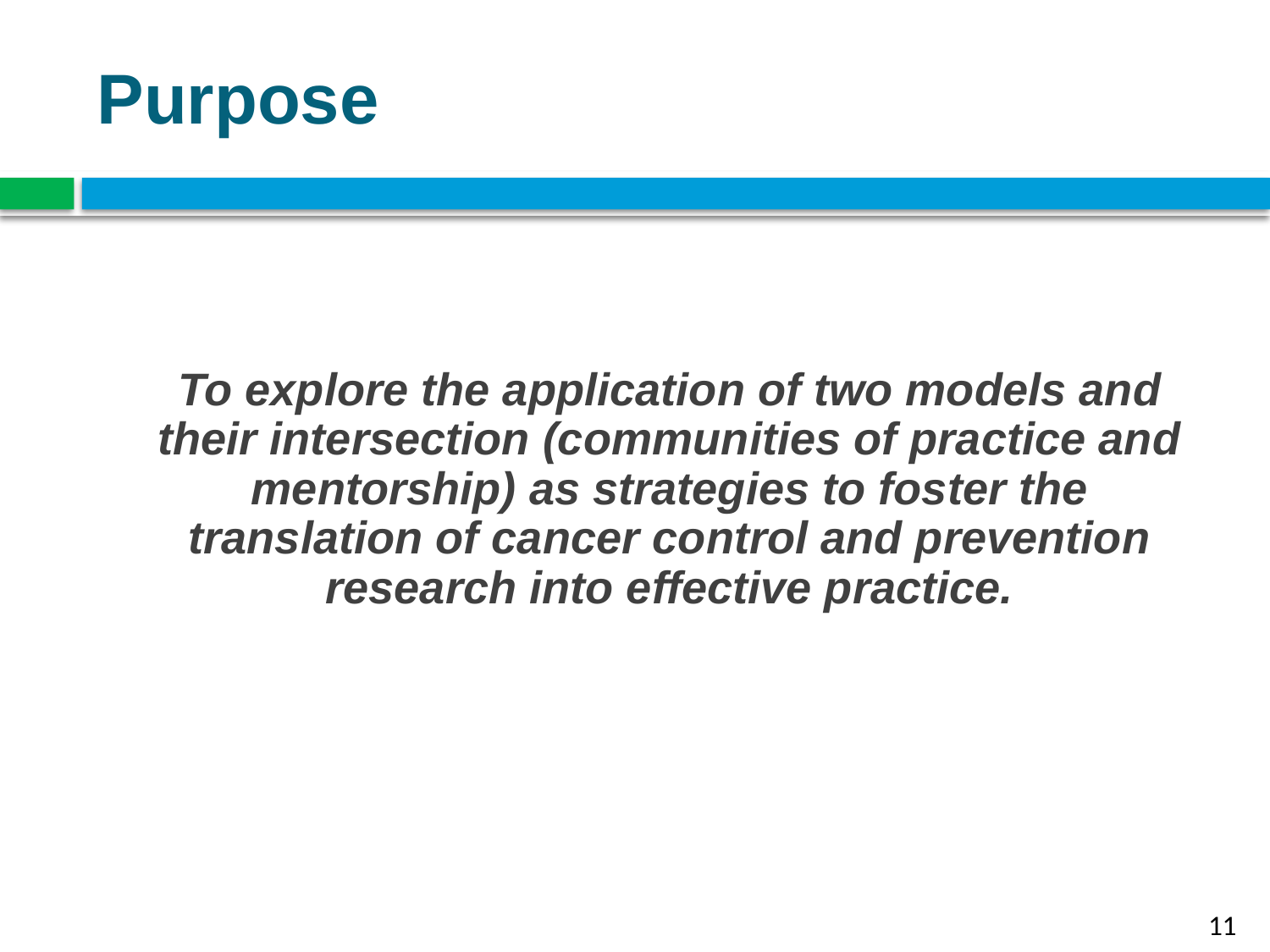

# Purpose
To explore the application of two models and their intersection (communities of practice and mentorship) as strategies to foster the translation of cancer control and prevention research into effective practice.
11